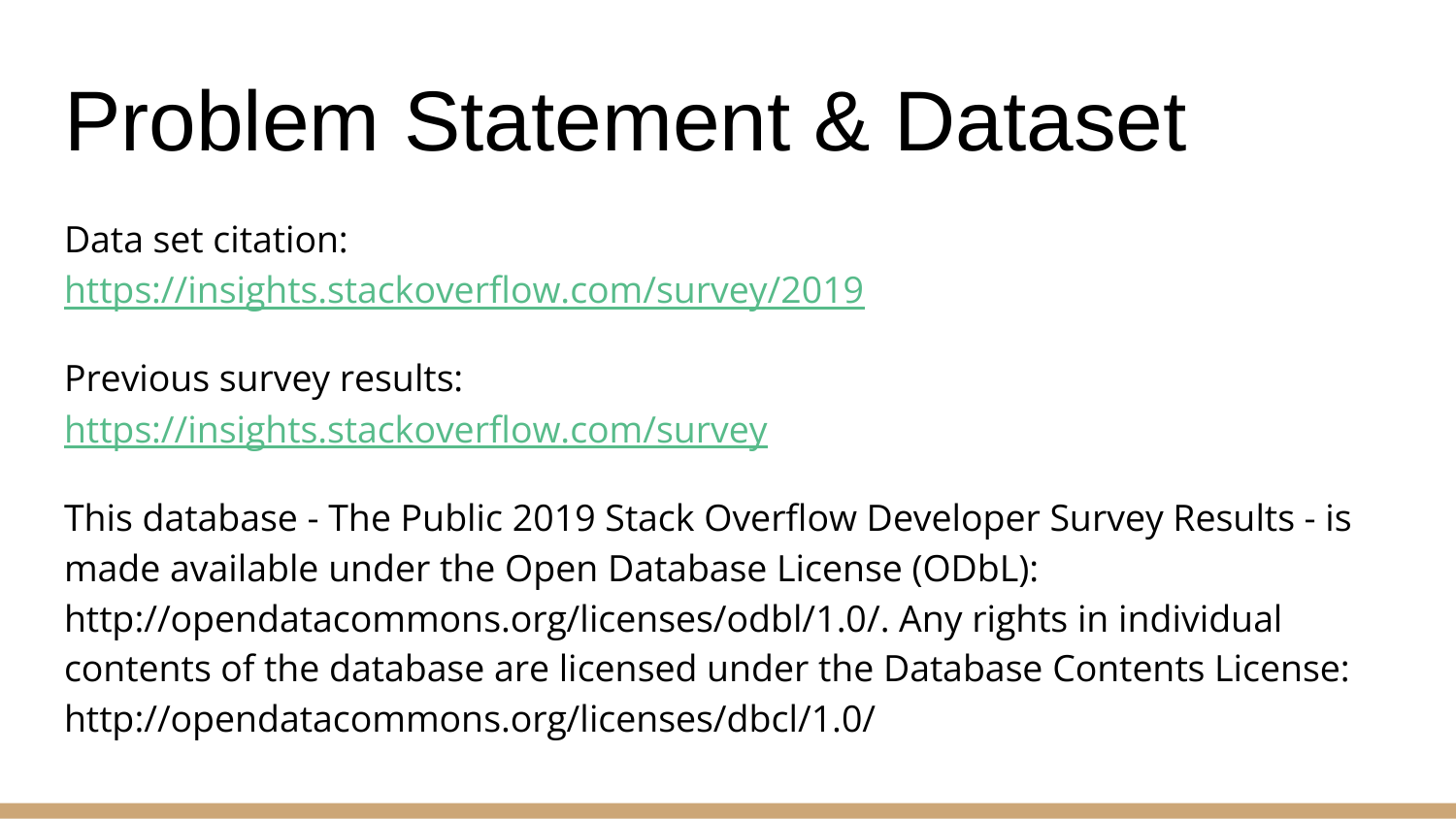

# Problem Statement & Dataset
Data set citation:
https://insights.stackoverflow.com/survey/2019
Previous survey results:
https://insights.stackoverflow.com/survey
This database - The Public 2019 Stack Overflow Developer Survey Results - is made available under the Open Database License (ODbL): http://opendatacommons.org/licenses/odbl/1.0/. Any rights in individual contents of the database are licensed under the Database Contents License: http://opendatacommons.org/licenses/dbcl/1.0/